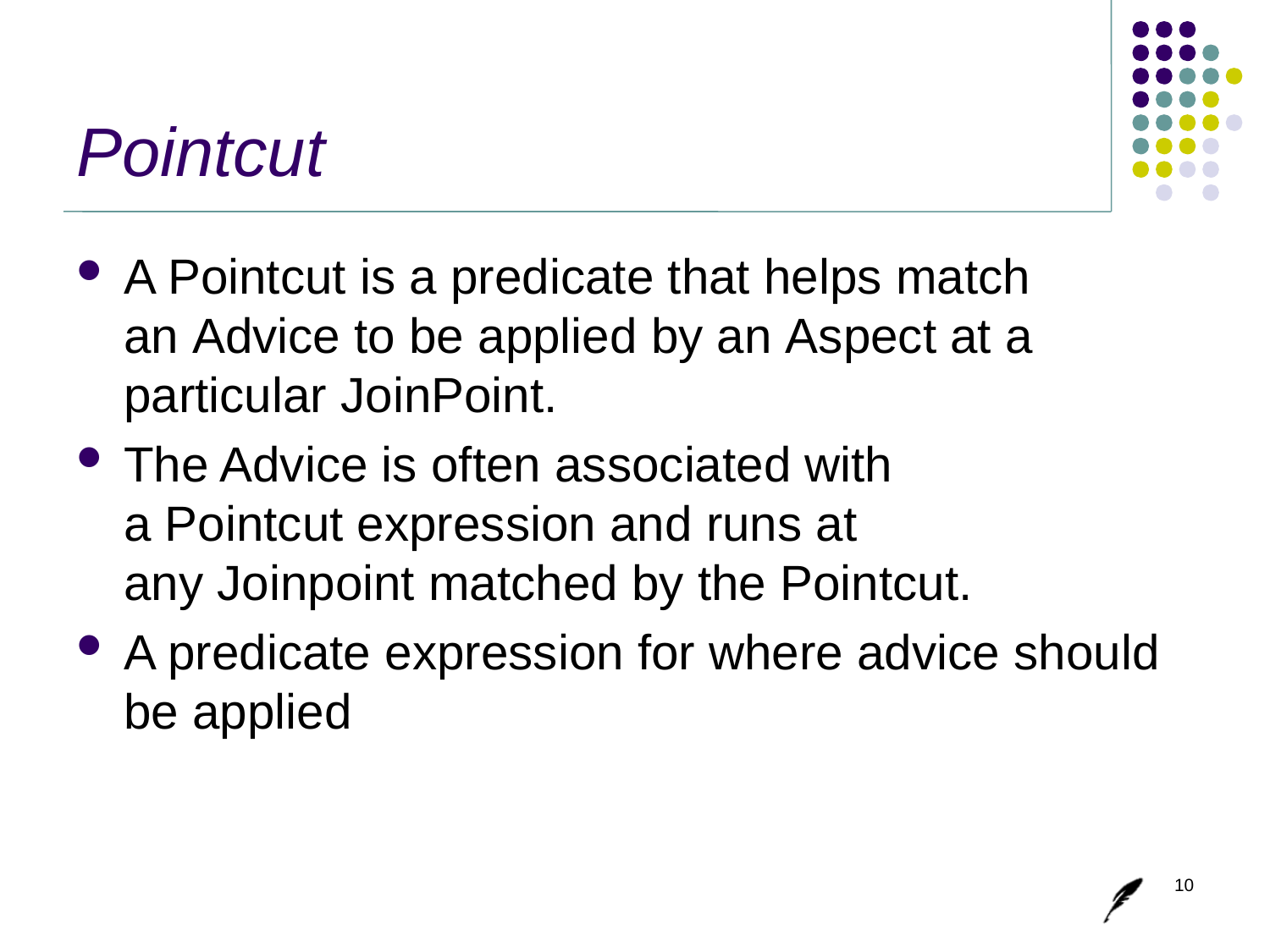

# Pointcut
A Pointcut is a predicate that helps match an Advice to be applied by an Aspect at a particular JoinPoint.
The Advice is often associated with a Pointcut expression and runs at any Joinpoint matched by the Pointcut.
A predicate expression for where advice should be applied

10